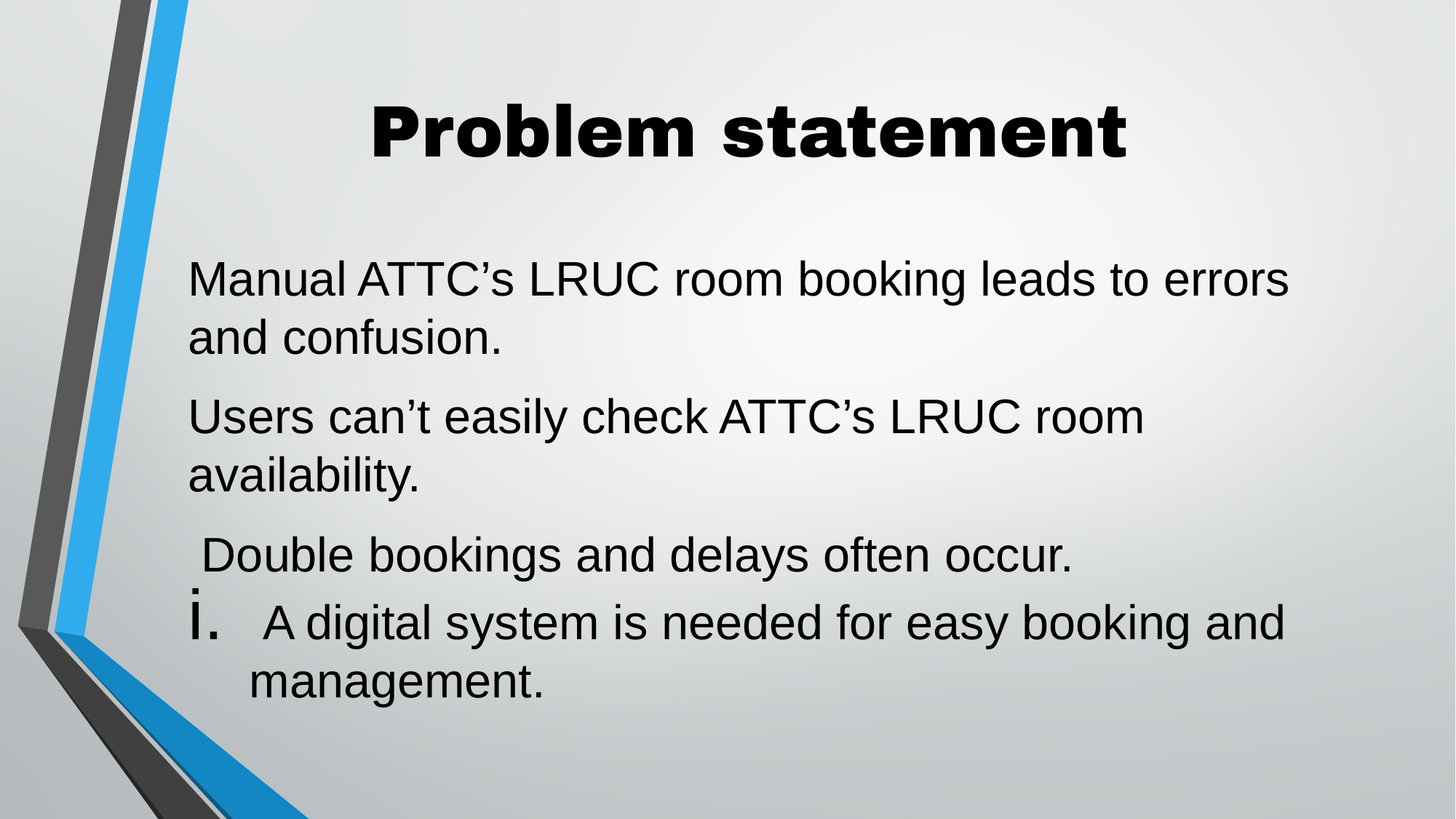

# Problem statement
Manual ATTC’s LRUC room booking leads to errors and confusion.
Users can’t easily check ATTC’s LRUC room availability.
 Double bookings and delays often occur.
 A digital system is needed for easy booking and management.